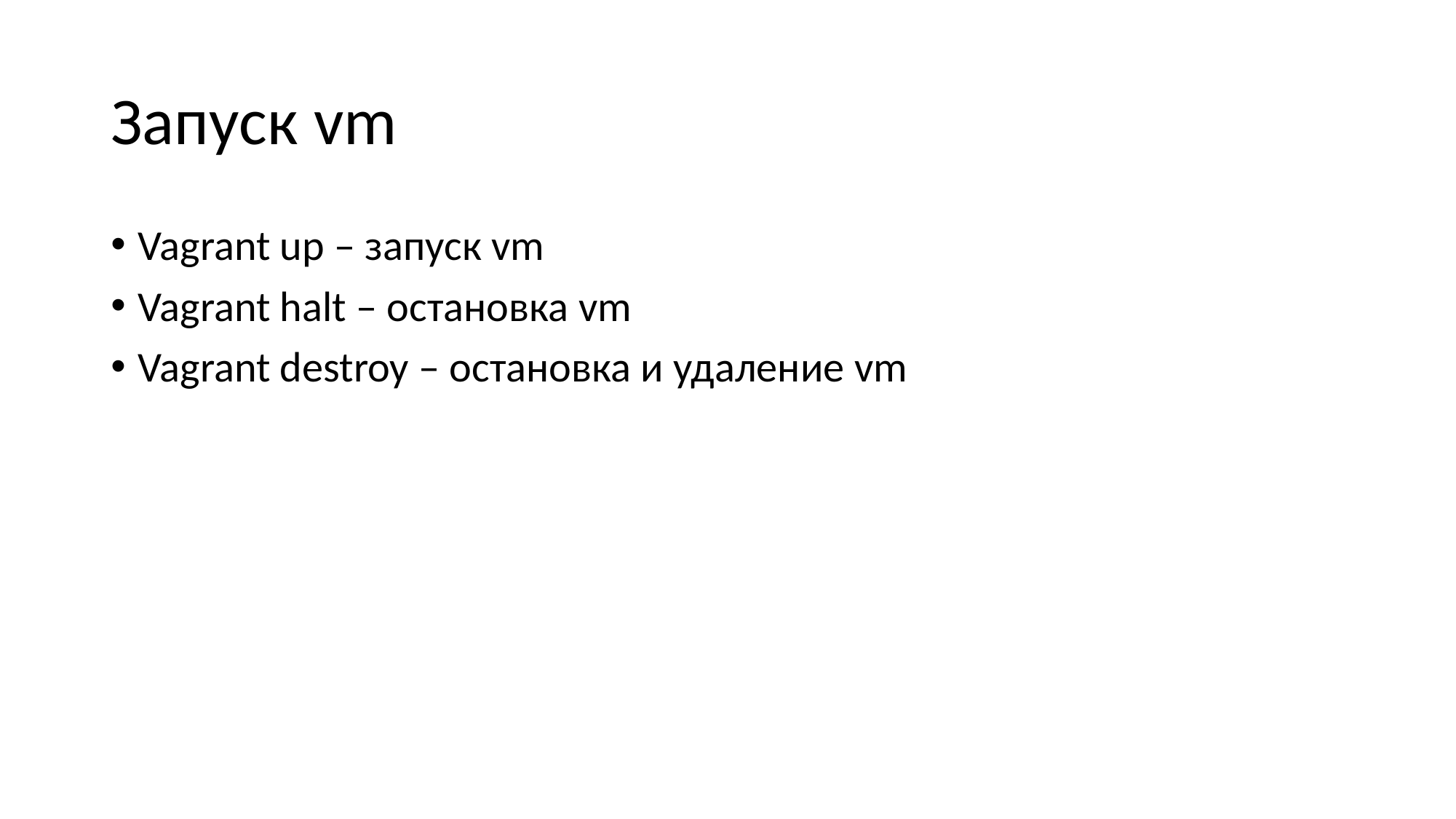

# Запуск vm
Vagrant up – запуск vm
Vagrant halt – остановка vm
Vagrant destroy – остановка и удаление vm